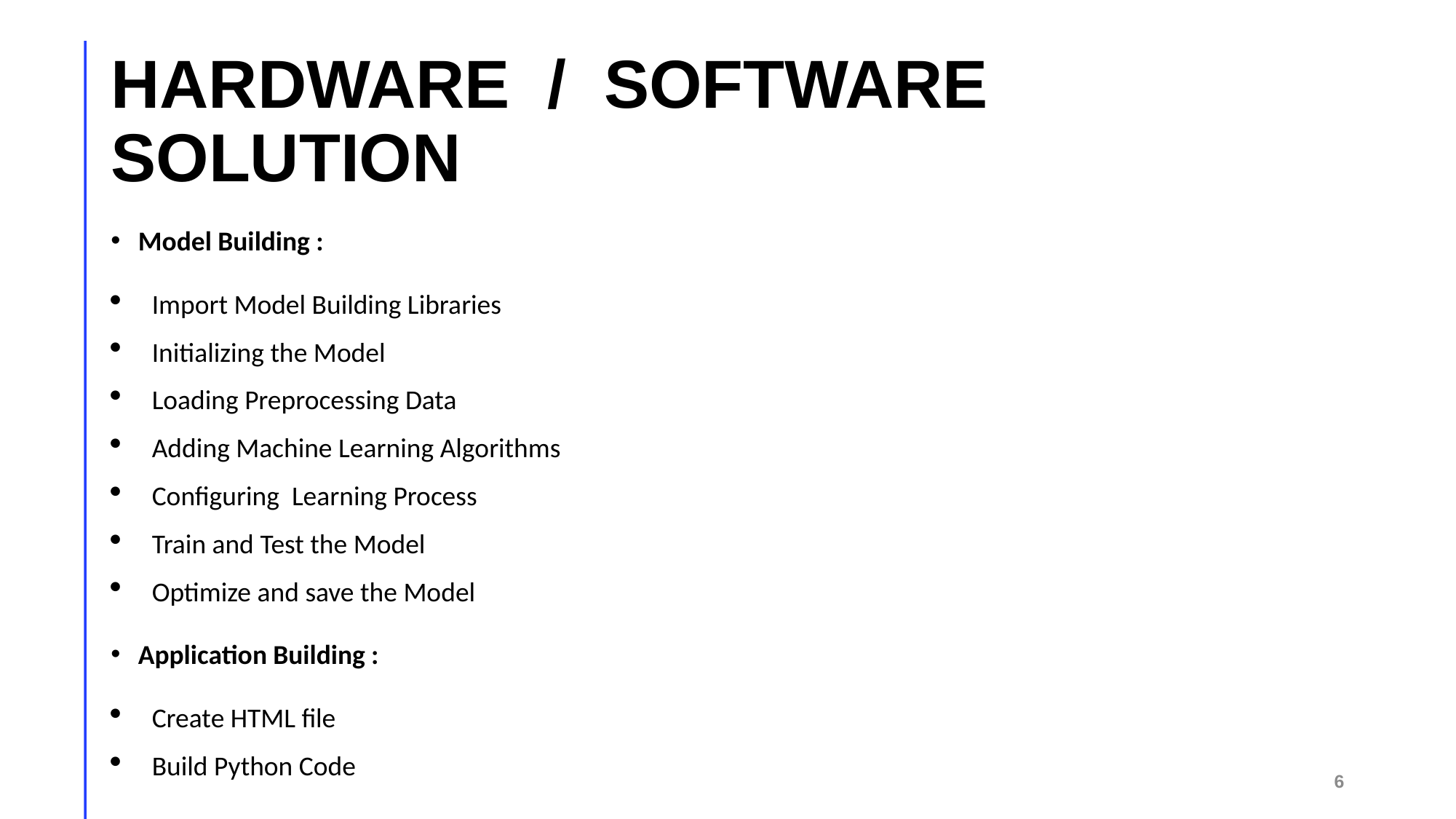

# HARDWARE  /  SOFTWARE 	SOLUTION
Model Building :
Import Model Building Libraries
Initializing the Model
Loading Preprocessing Data
Adding Machine Learning Algorithms
Configuring  Learning Process
Train and Test the Model
Optimize and save the Model
Application Building :
Create HTML file
Build Python Code

6